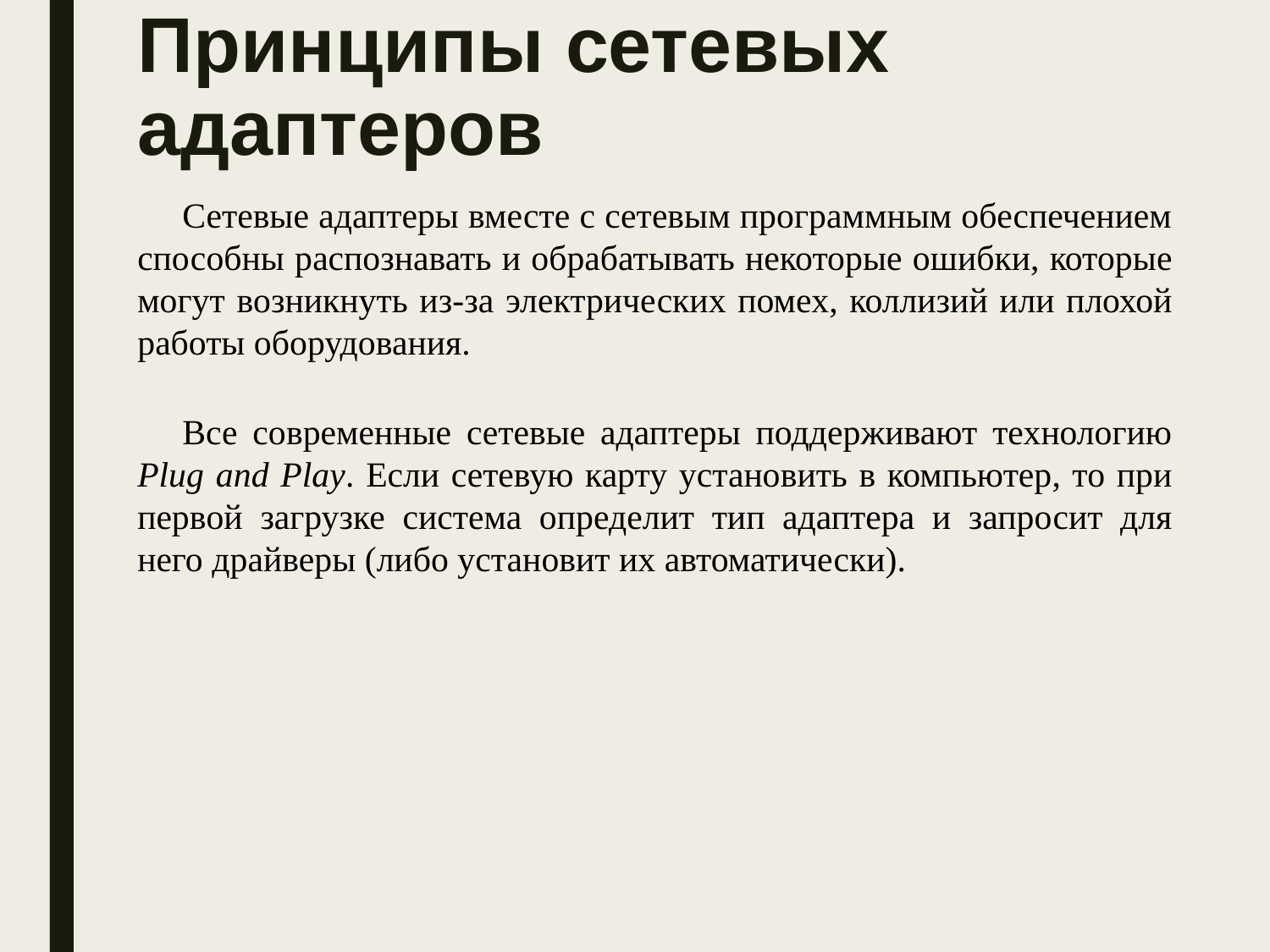

# Принципы сетевых адаптеров
Сетевые адаптеры вместе с сетевым программным обеспечением способны распознавать и обрабатывать некоторые ошибки, которые могут возникнуть из-за электрических помех, коллизий или плохой работы оборудования.

Все современные сетевые адаптеры поддерживают технологию Plug and Play. Если сетевую карту установить в компьютер, то при первой загрузке система определит тип адаптера и запросит для него драйверы (либо установит их автоматически).